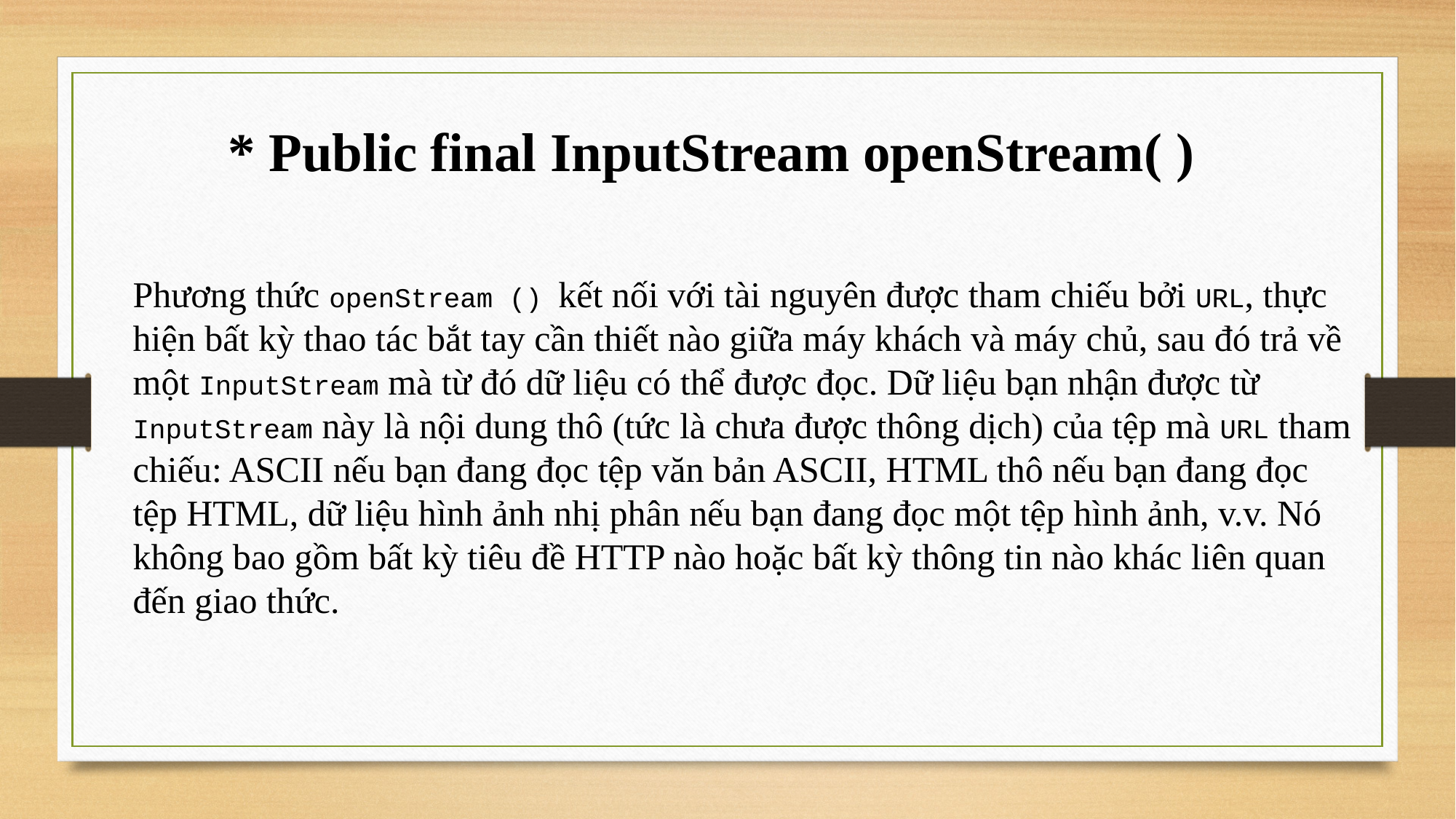

* Public final InputStream openStream( )
Phương thức openStream () kết nối với tài nguyên được tham chiếu bởi URL, thực hiện bất kỳ thao tác bắt tay cần thiết nào giữa máy khách và máy chủ, sau đó trả về một InputStream mà từ đó dữ liệu có thể được đọc. Dữ liệu bạn nhận được từ InputStream này là nội dung thô (tức là chưa được thông dịch) của tệp mà URL tham chiếu: ASCII nếu bạn đang đọc tệp văn bản ASCII, HTML thô nếu bạn đang đọc tệp HTML, dữ liệu hình ảnh nhị phân nếu bạn đang đọc một tệp hình ảnh, v.v. Nó không bao gồm bất kỳ tiêu đề HTTP nào hoặc bất kỳ thông tin nào khác liên quan đến giao thức.